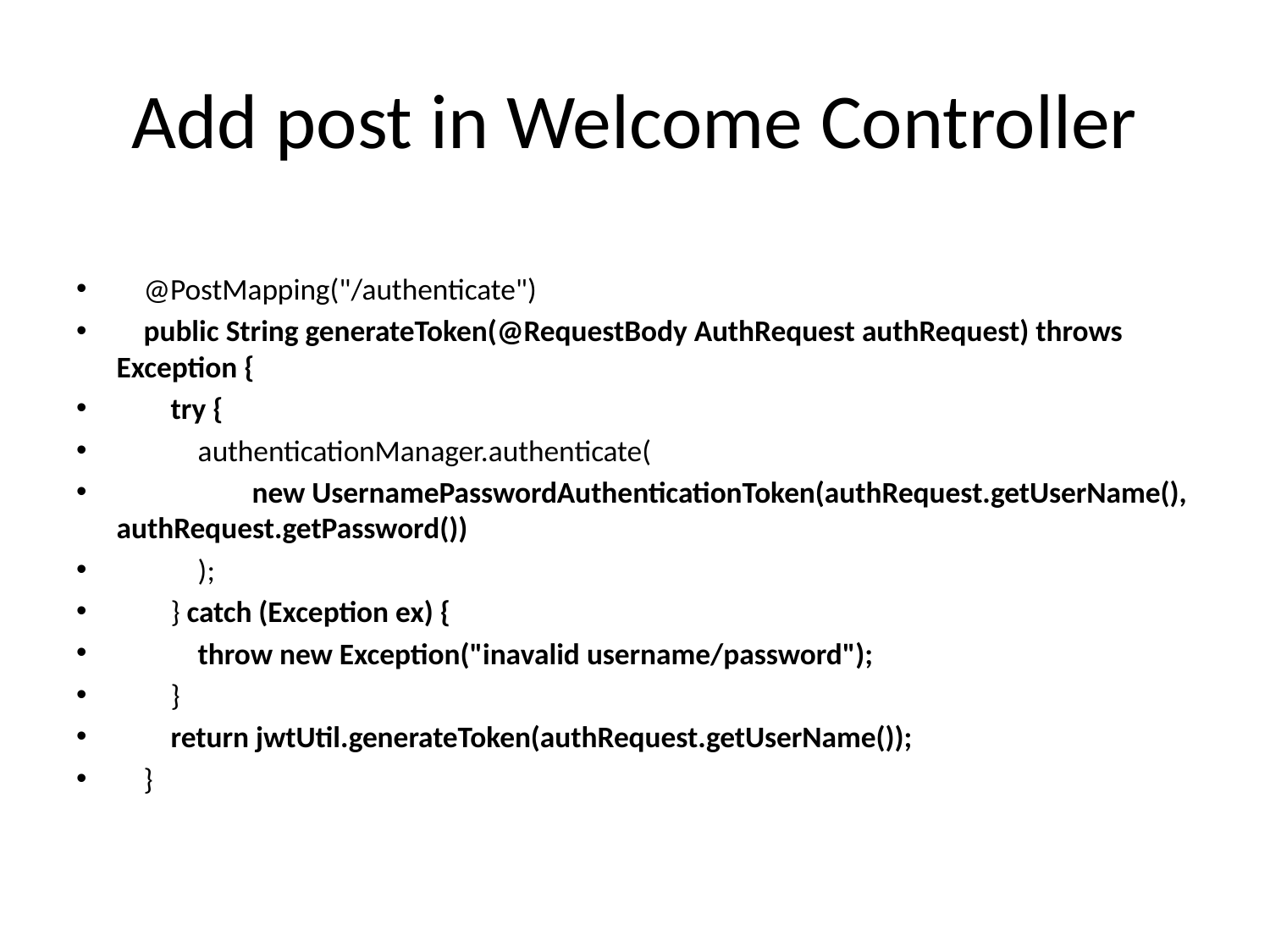

# Add post in Welcome Controller

    @PostMapping("/authenticate")
    public String generateToken(@RequestBody AuthRequest authRequest) throws Exception {
        try {
            authenticationManager.authenticate(
                    new UsernamePasswordAuthenticationToken(authRequest.getUserName(), authRequest.getPassword())
            );
        } catch (Exception ex) {
            throw new Exception("inavalid username/password");
        }
        return jwtUtil.generateToken(authRequest.getUserName());
    }